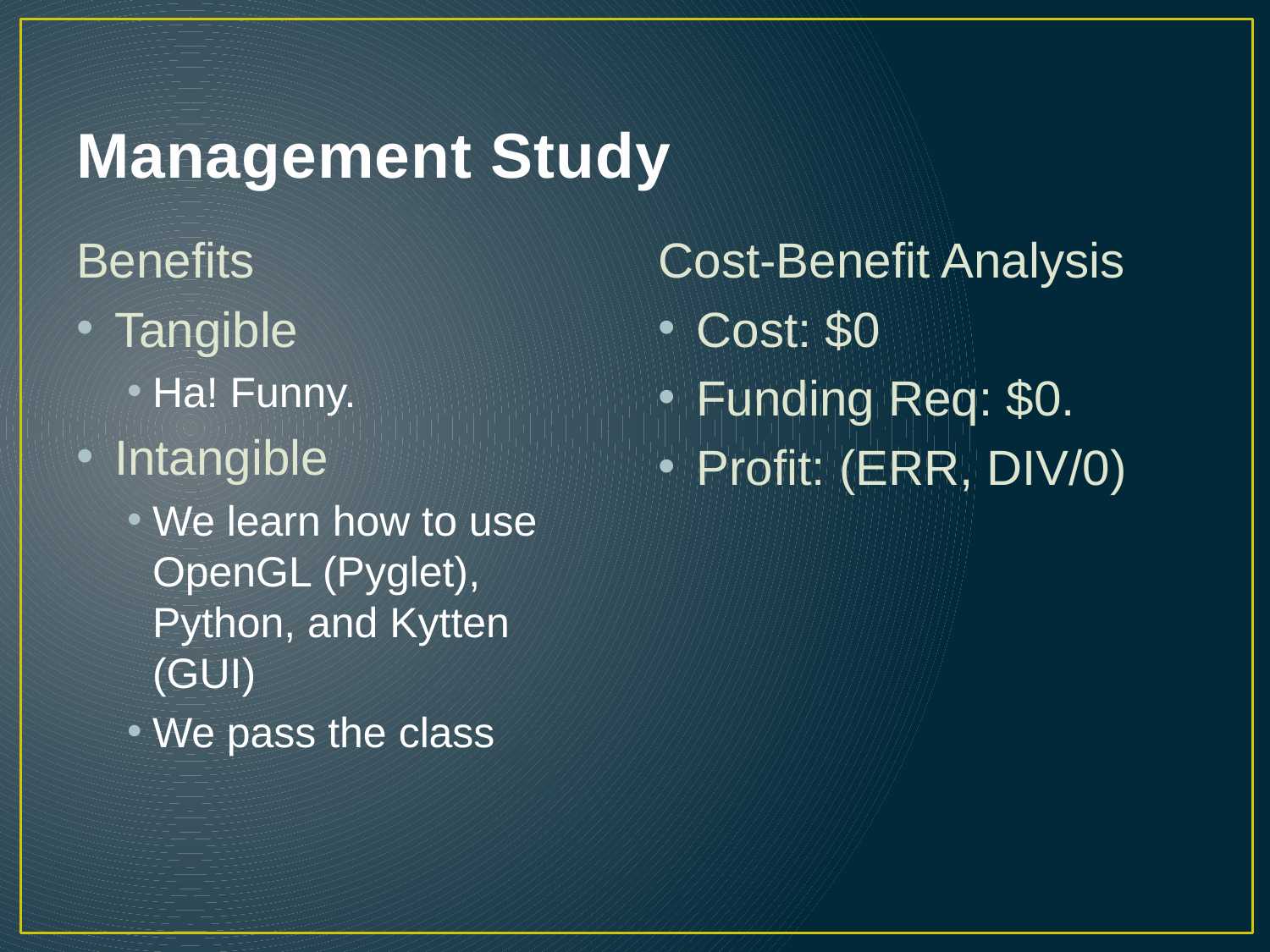

# Management Study
Benefits
Tangible
Ha! Funny.
Intangible
We learn how to use OpenGL (Pyglet), Python, and Kytten (GUI)
We pass the class

Cost-Benefit Analysis
Cost: $0
Funding Req: $0.
Profit: (ERR, DIV/0)